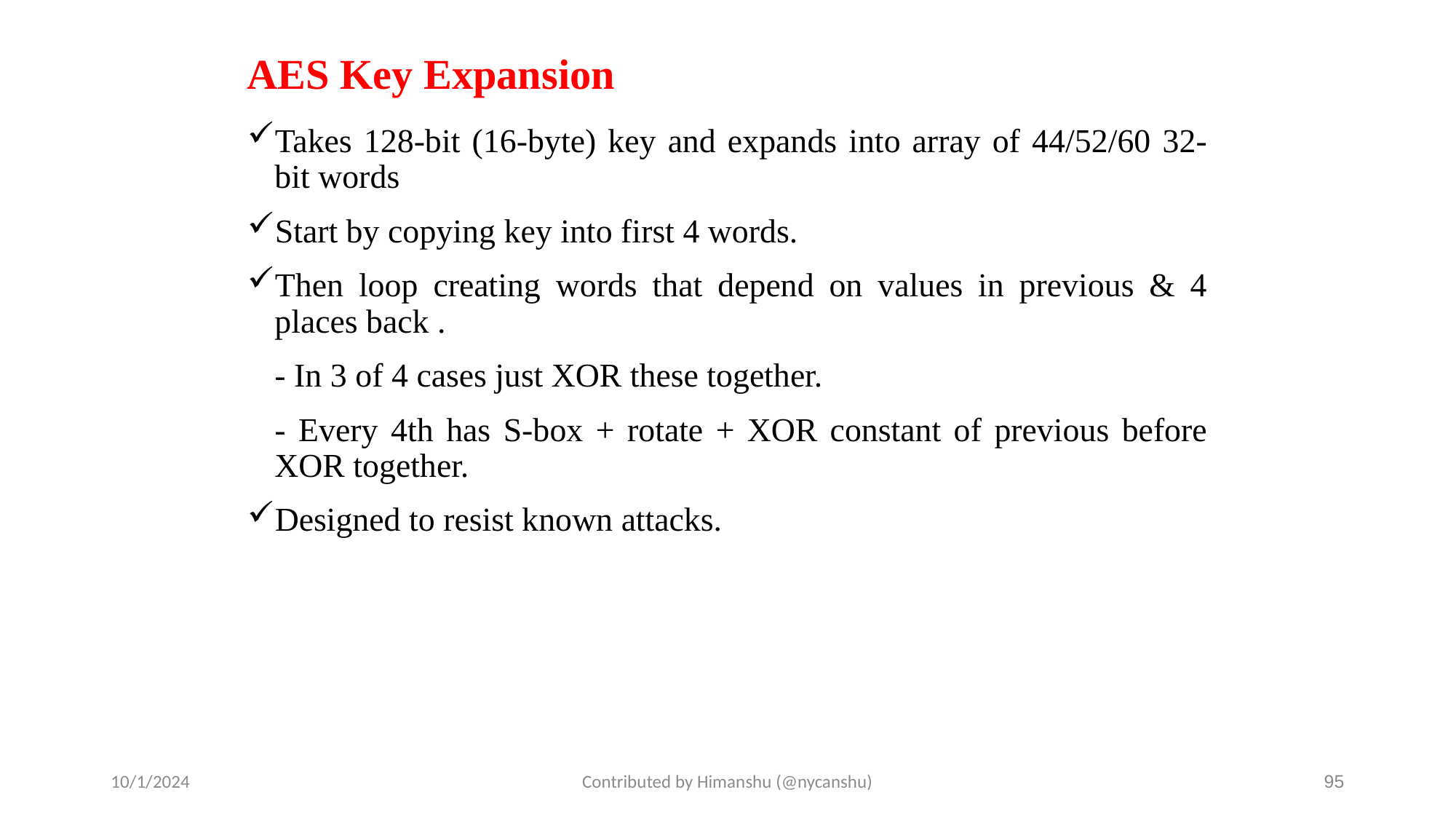

# AES Key Expansion
Takes 128-bit (16-byte) key and expands into array of 44/52/60 32-bit words
Start by copying key into first 4 words.
Then loop creating words that depend on values in previous & 4 places back .
	- In 3 of 4 cases just XOR these together.
	- Every 4th has S-box + rotate + XOR constant of previous before XOR together.
Designed to resist known attacks.
10/1/2024
Contributed by Himanshu (@nycanshu)
95